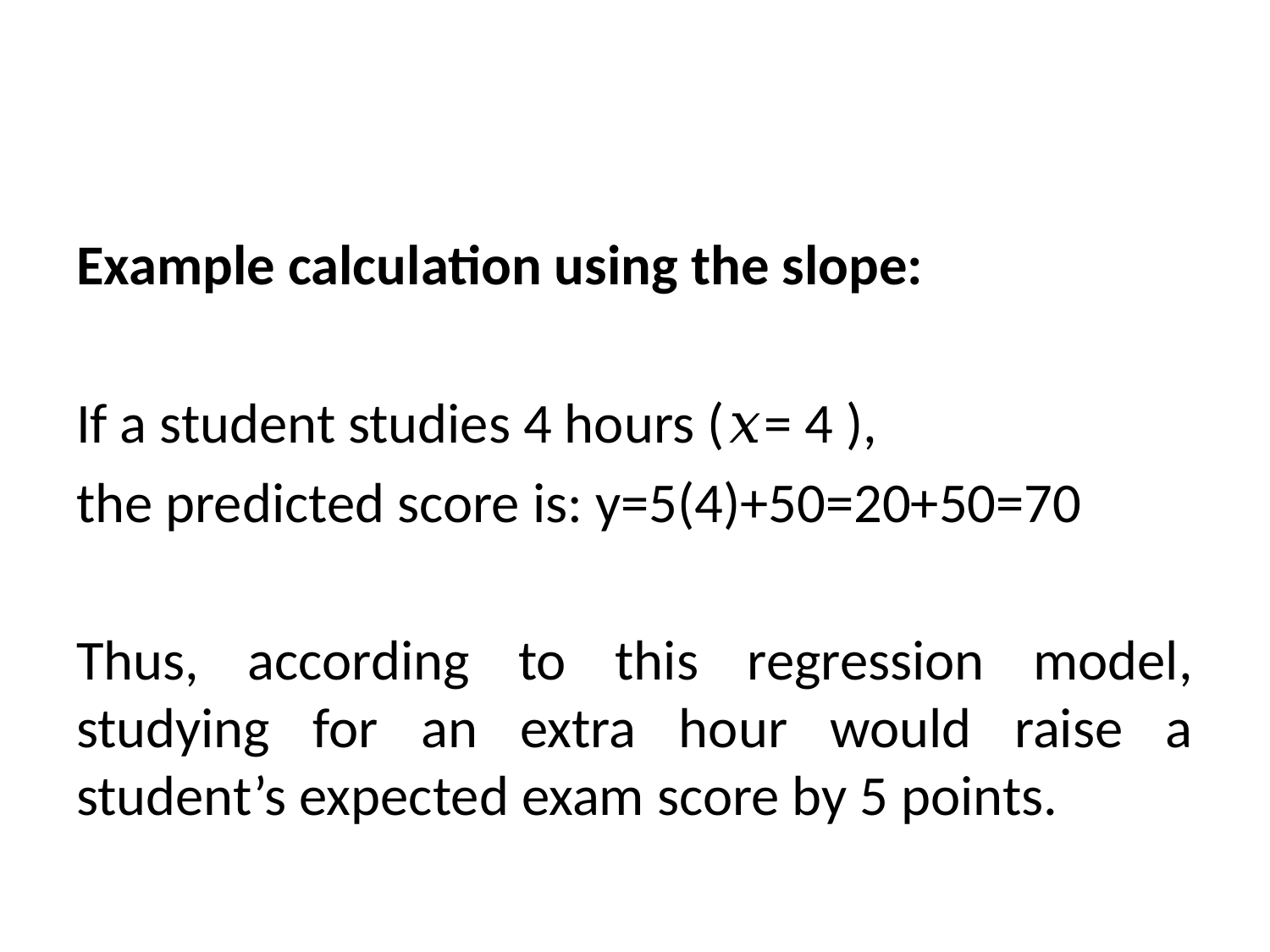

#
Example calculation using the slope:

If a student studies 4 hours (𝑥= 4 ),
the predicted score is: y=5(4)+50=20+50=70

Thus, according to this regression model, studying for an extra hour would raise a student’s expected exam score by 5 points.